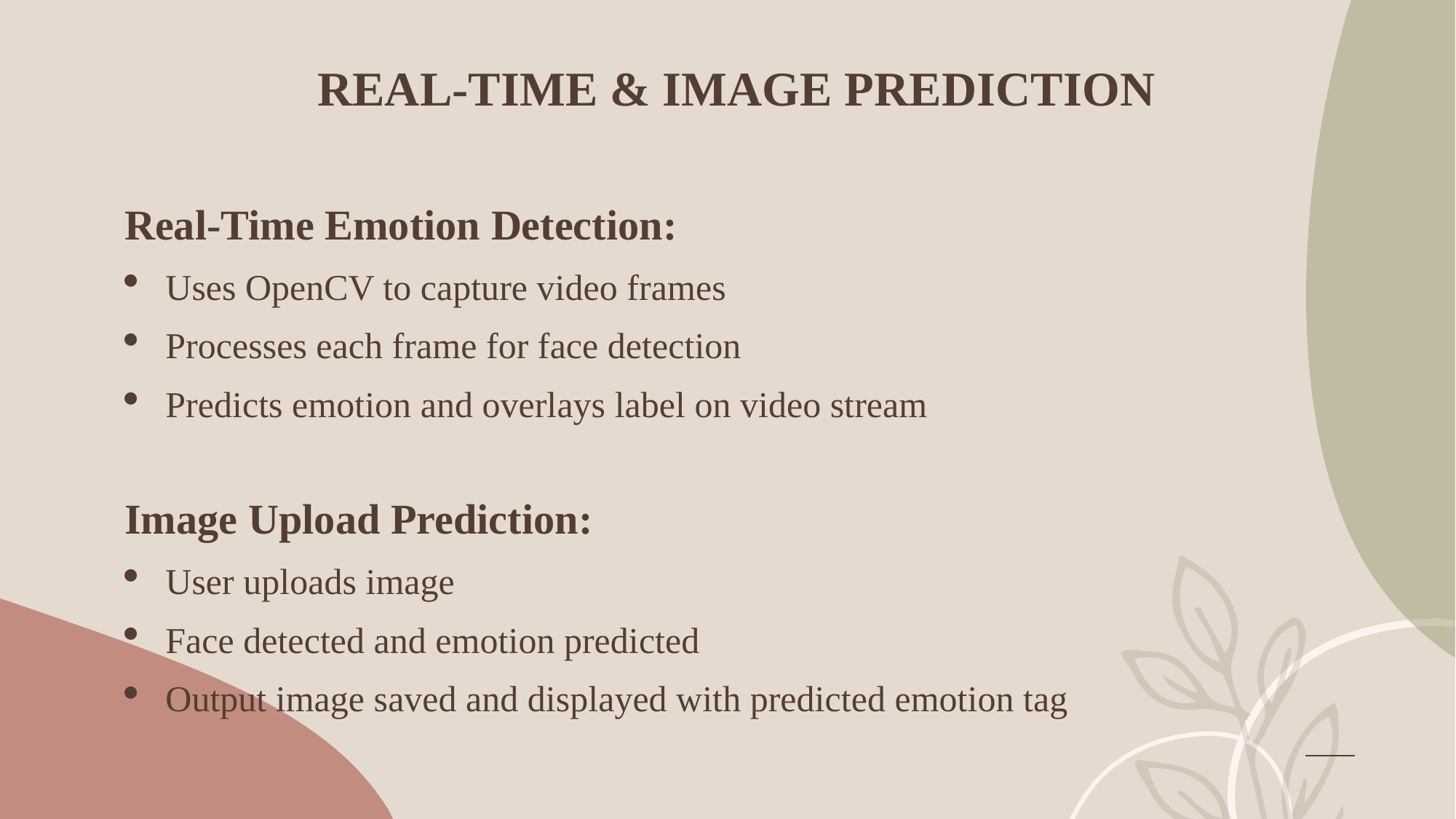

REAL-TIME & IMAGE PREDICTION
Real-Time Emotion Detection:
Uses OpenCV to capture video frames
Processes each frame for face detection
Predicts emotion and overlays label on video stream

Image Upload Prediction:
User uploads image
Face detected and emotion predicted
Output image saved and displayed with predicted emotion tag